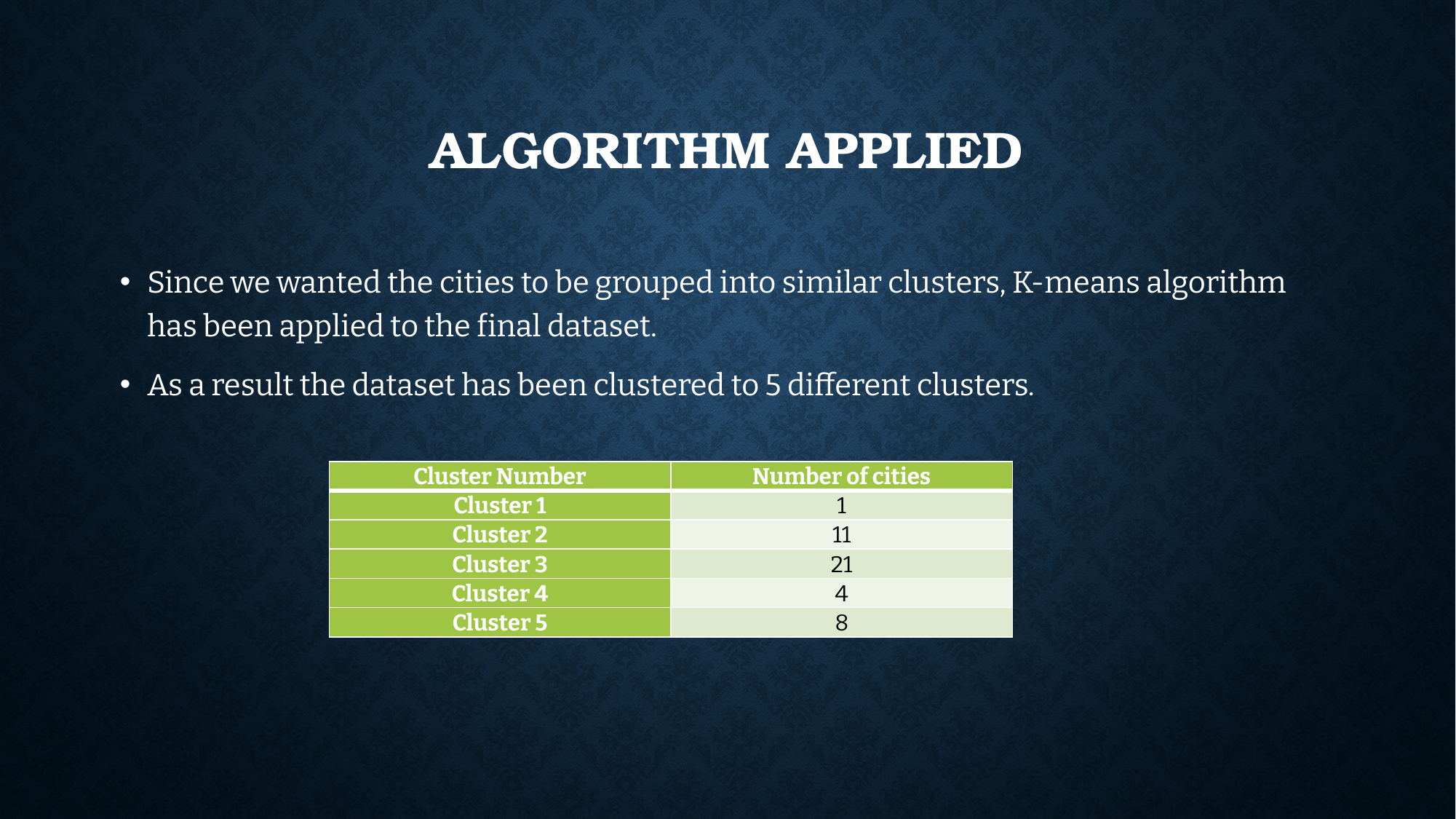

# Algorithm applied
Since we wanted the cities to be grouped into similar clusters, K-means algorithm has been applied to the final dataset.
As a result the dataset has been clustered to 5 different clusters.

| Cluster Number | Number of cities |
| --- | --- |
| Cluster 1 | 1 |
| Cluster 2 | 11 |
| Cluster 3 | 21 |
| Cluster 4 | 4 |
| Cluster 5 | 8 |